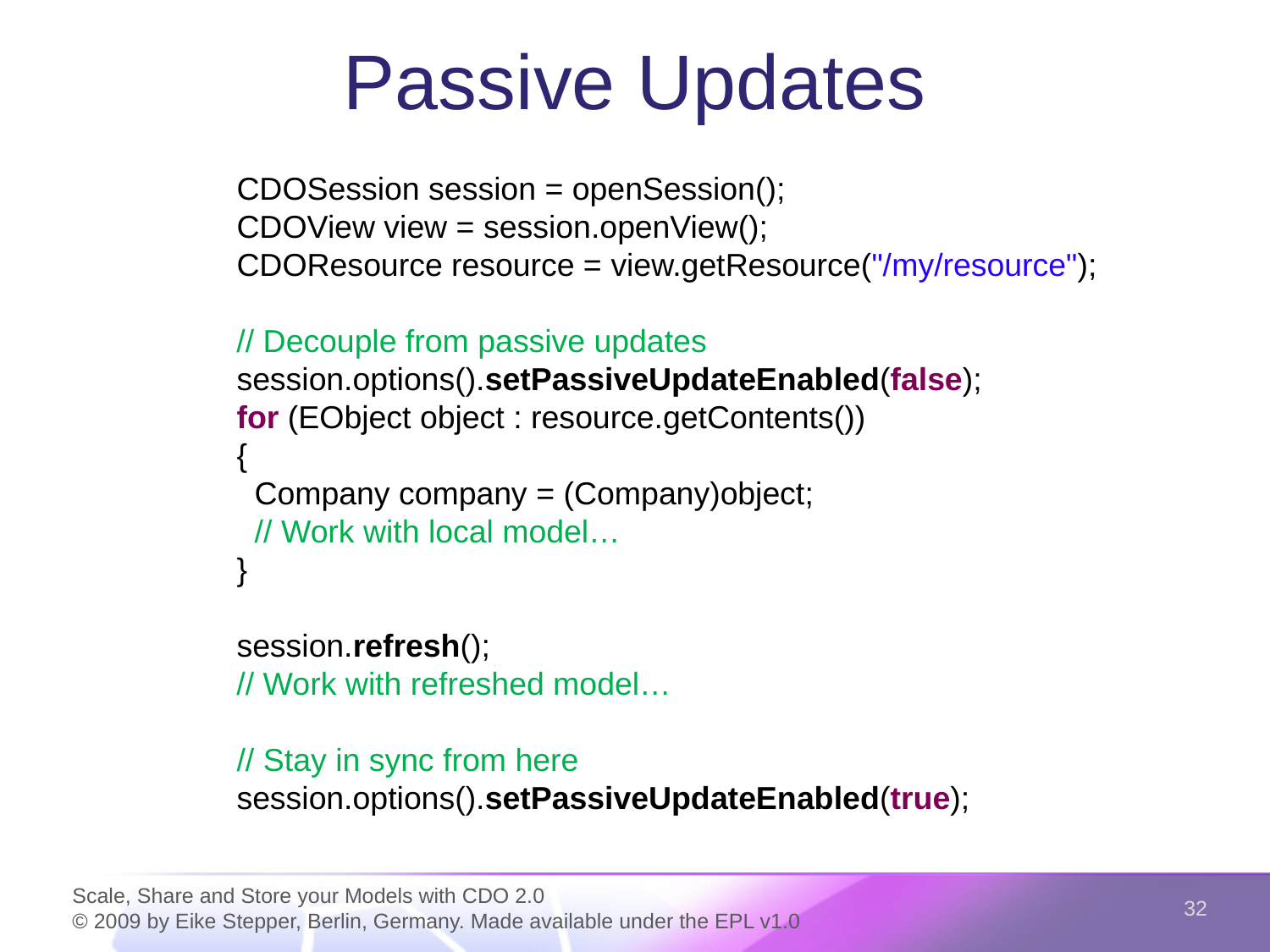

# Passive Updates
    CDOSession session = openSession();
    CDOView view = session.openView();
    CDOResource resource = view.getResource("/my/resource");
    // Decouple from passive updates
    session.options().setPassiveUpdateEnabled(false);
    for (EObject object : resource.getContents())
    {
      Company company = (Company)object;
      // Work with local model…
    }
    session.refresh();
    // Work with refreshed model…

    // Stay in sync from here
    session.options().setPassiveUpdateEnabled(true);
32
Scale, Share and Store your Models with CDO 2.0
© 2009 by Eike Stepper, Berlin, Germany. Made available under the EPL v1.0